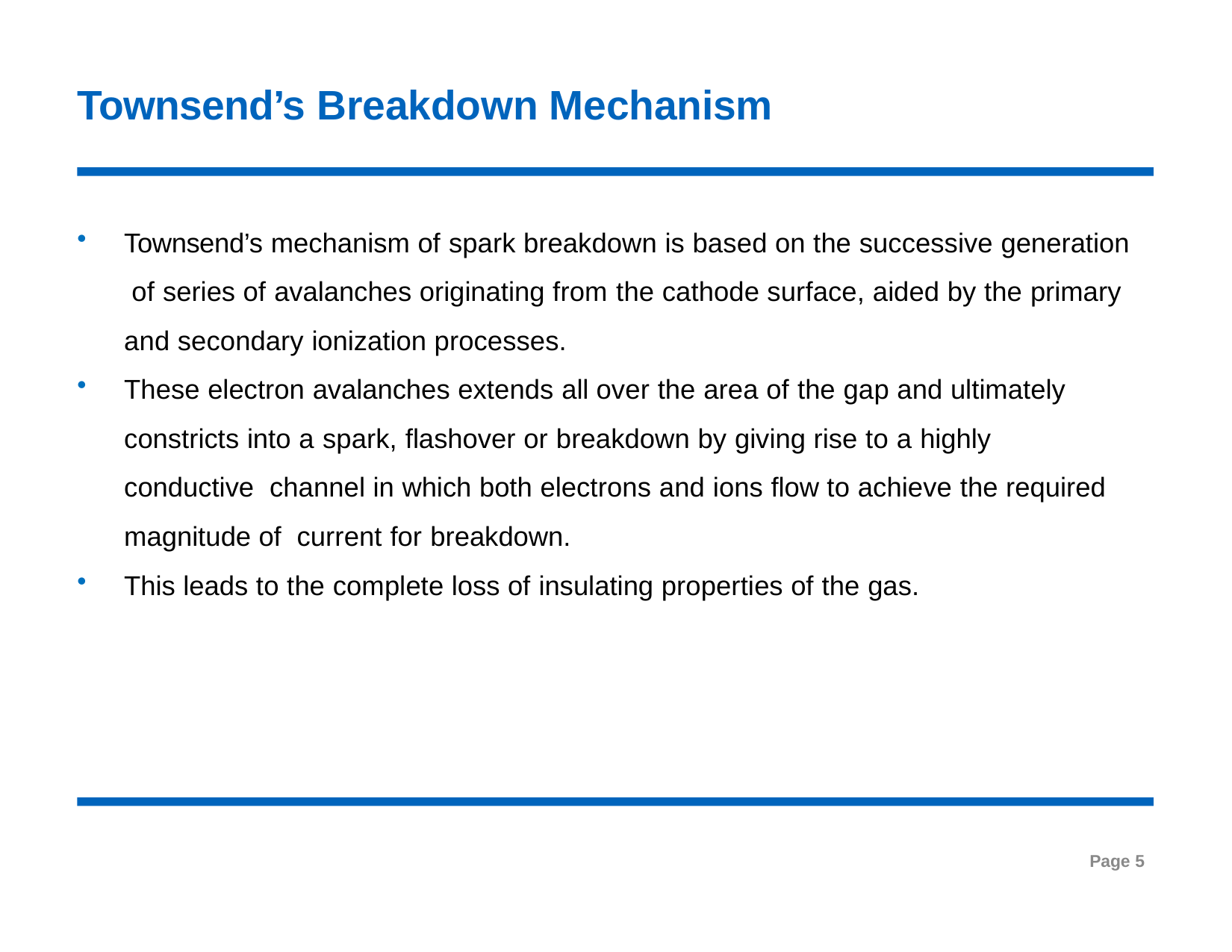

# Townsend’s Breakdown Mechanism
Townsend’s mechanism of spark breakdown is based on the successive generation  of series of avalanches originating from the cathode surface, aided by the primary  and secondary ionization processes.
These electron avalanches extends all over the area of the gap and ultimately  constricts into a spark, flashover or breakdown by giving rise to a highly conductive  channel in which both electrons and ions flow to achieve the required magnitude of  current for breakdown.
This leads to the complete loss of insulating properties of the gas.
Page 5